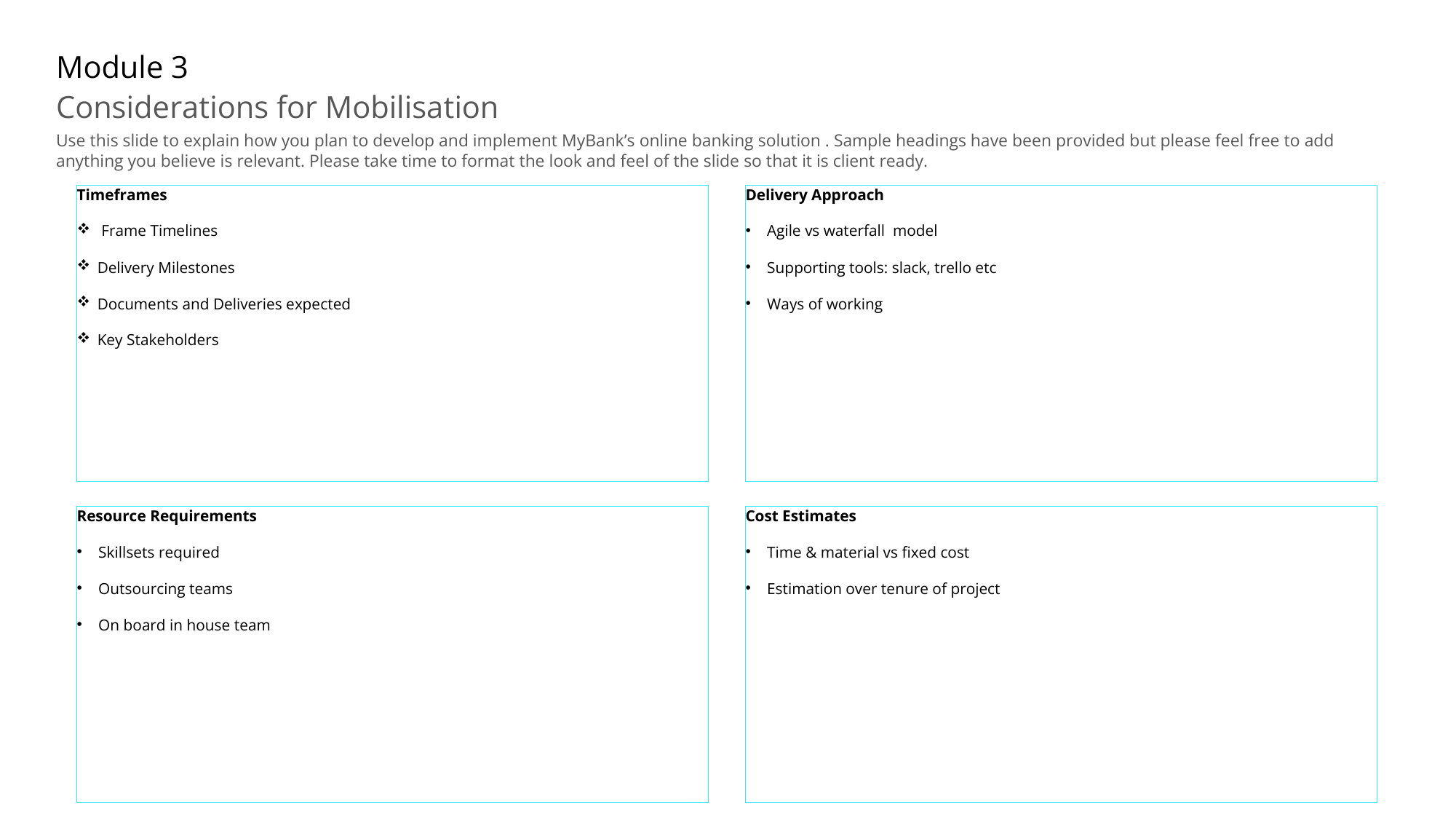

# Module 3
Considerations for Mobilisation
Use this slide to explain how you plan to develop and implement MyBank’s online banking solution . Sample headings have been provided but please feel free to add anything you believe is relevant. Please take time to format the look and feel of the slide so that it is client ready.
Timeframes
 Frame Timelines
Delivery Milestones
Documents and Deliveries expected
Key Stakeholders
Delivery Approach
Agile vs waterfall  model
Supporting tools: slack, trello etc
Ways of working

Resource Requirements
Skillsets required
Outsourcing teams
On board in house team

Cost Estimates
Time & material vs fixed cost
Estimation over tenure of project